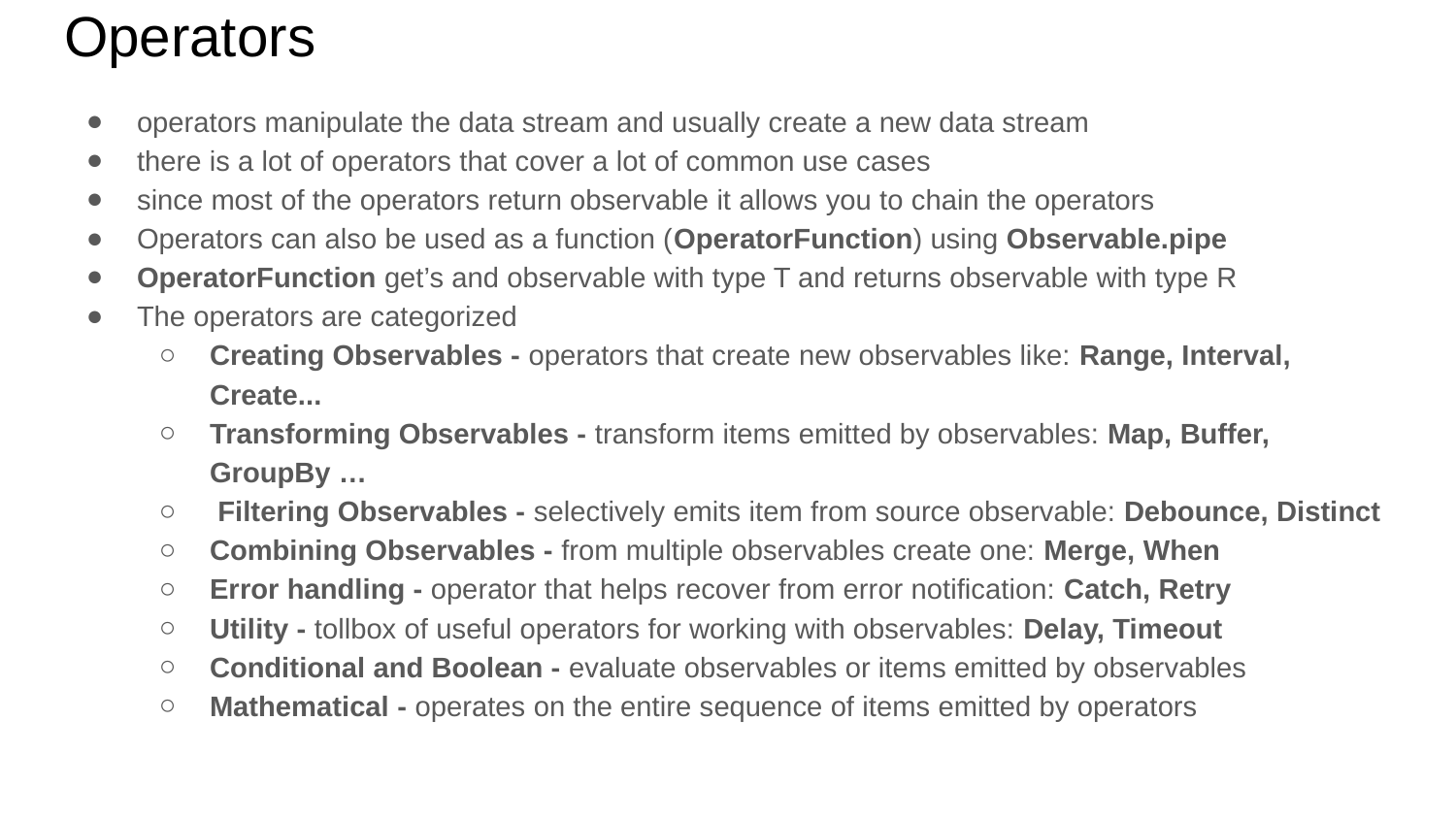

# Operators
operators manipulate the data stream and usually create a new data stream
there is a lot of operators that cover a lot of common use cases
since most of the operators return observable it allows you to chain the operators
Operators can also be used as a function (OperatorFunction) using Observable.pipe
OperatorFunction get’s and observable with type T and returns observable with type R
The operators are categorized
Creating Observables - operators that create new observables like: Range, Interval, Create...
Transforming Observables - transform items emitted by observables: Map, Buffer, GroupBy …
 Filtering Observables - selectively emits item from source observable: Debounce, Distinct
Combining Observables - from multiple observables create one: Merge, When
Error handling - operator that helps recover from error notification: Catch, Retry
Utility - tollbox of useful operators for working with observables: Delay, Timeout
Conditional and Boolean - evaluate observables or items emitted by observables
Mathematical - operates on the entire sequence of items emitted by operators